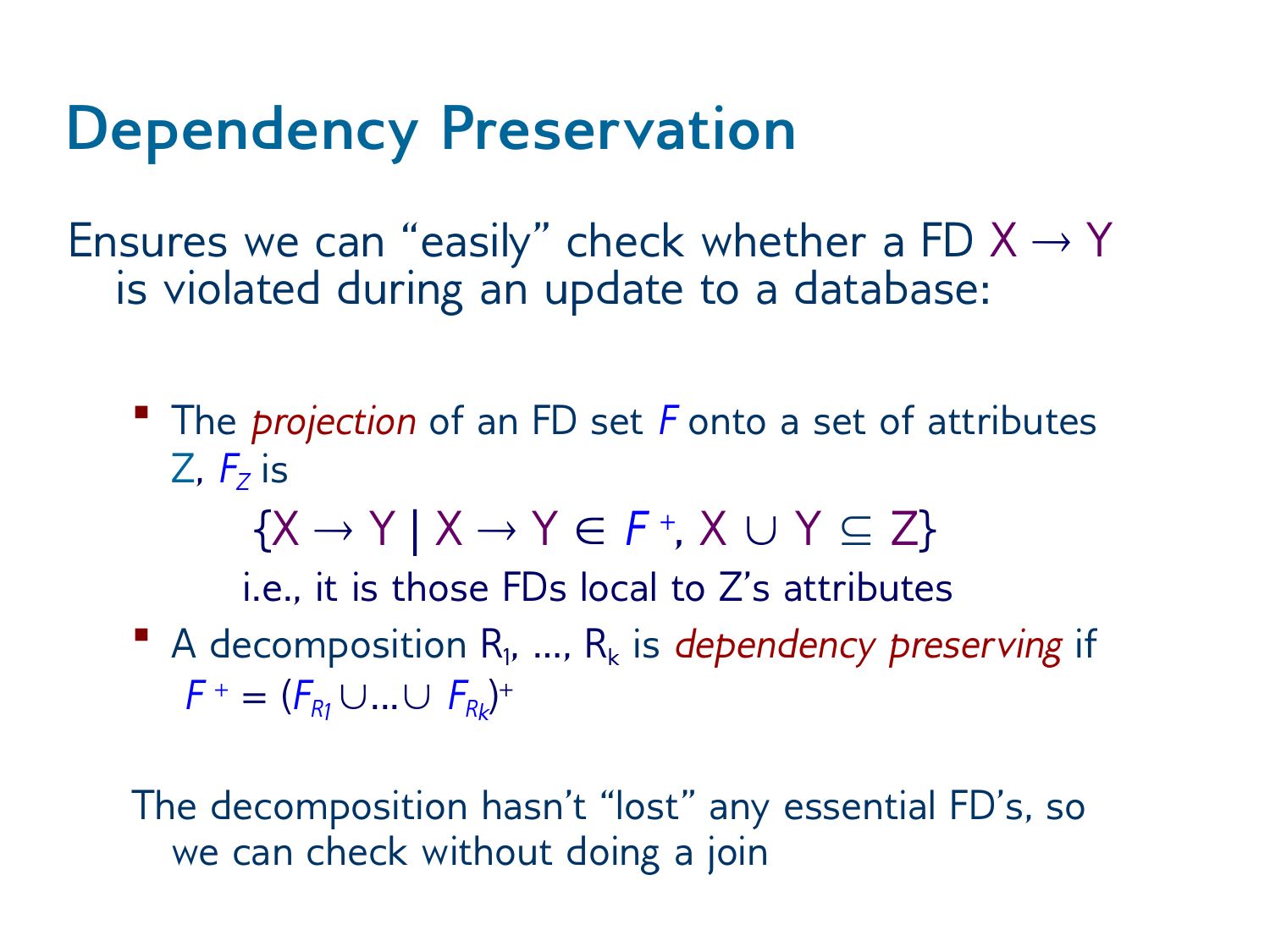

# Dependency Preservation
Ensures we can “easily” check whether a FD X → Y is violated during an update to a database:

The projection of an FD set F onto a set of attributes Z, FZ is
{X → Y | X → Y ∈ F +, X ∪ Y ⊆ Z}
		i.e., it is those FDs local to Z’s attributes
A decomposition R1, …, Rk is dependency preserving if
 F + = (FR1 ∪...∪ FRk)+

The decomposition hasn’t “lost” any essential FD’s, so we can check without doing a join